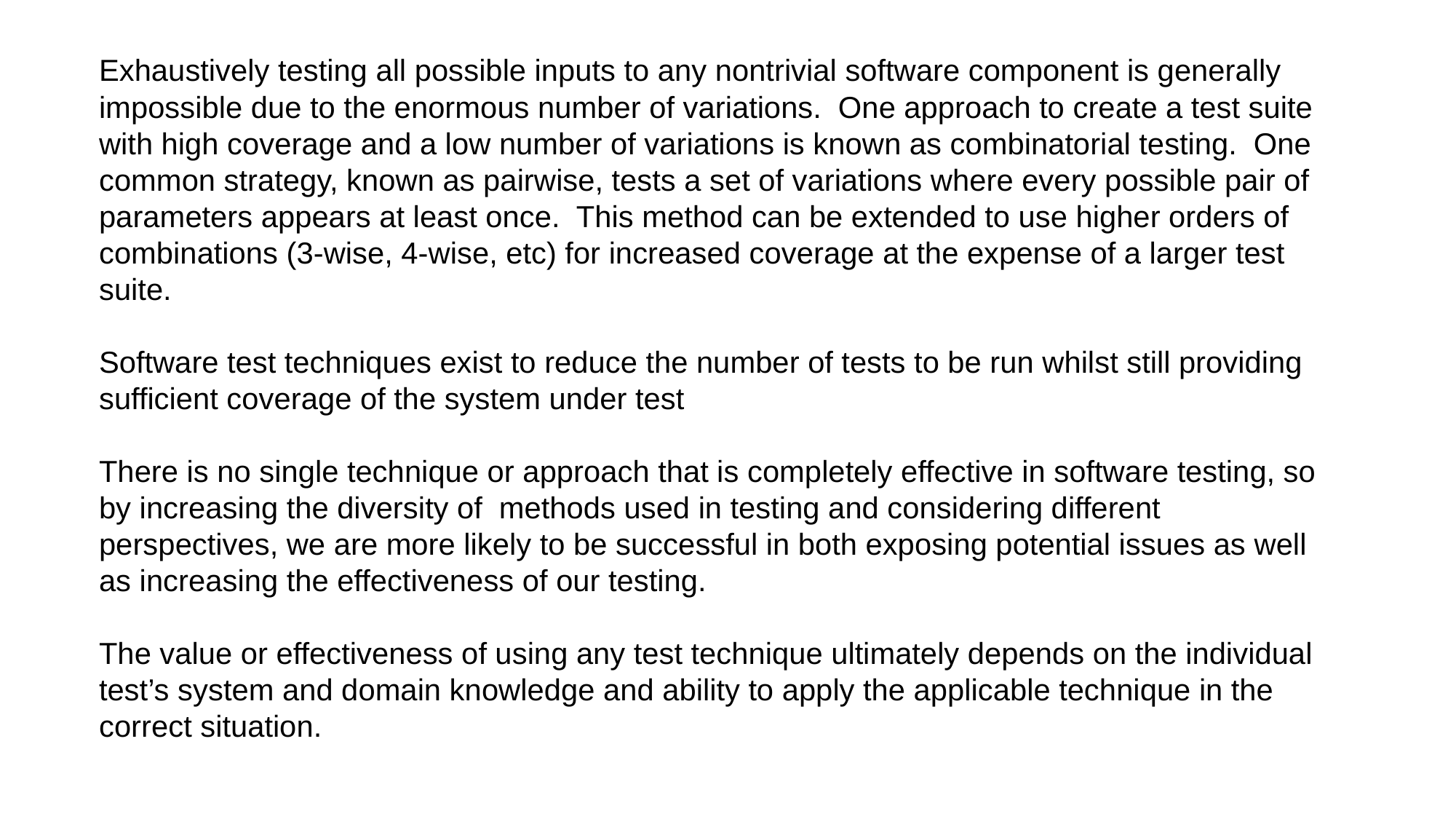

Exhaustively testing all possible inputs to any nontrivial software component is generally impossible due to the enormous number of variations.  One approach to create a test suite with high coverage and a low number of variations is known as combinatorial testing.  One common strategy, known as pairwise, tests a set of variations where every possible pair of parameters appears at least once.  This method can be extended to use higher orders of combinations (3-wise, 4-wise, etc) for increased coverage at the expense of a larger test suite.

Software test techniques exist to reduce the number of tests to be run whilst still providing sufficient coverage of the system under test

There is no single technique or approach that is completely effective in software testing, so by increasing the diversity of  methods used in testing and considering different perspectives, we are more likely to be successful in both exposing potential issues as well as increasing the effectiveness of our testing.

The value or effectiveness of using any test technique ultimately depends on the individual test’s system and domain knowledge and ability to apply the applicable technique in the correct situation.